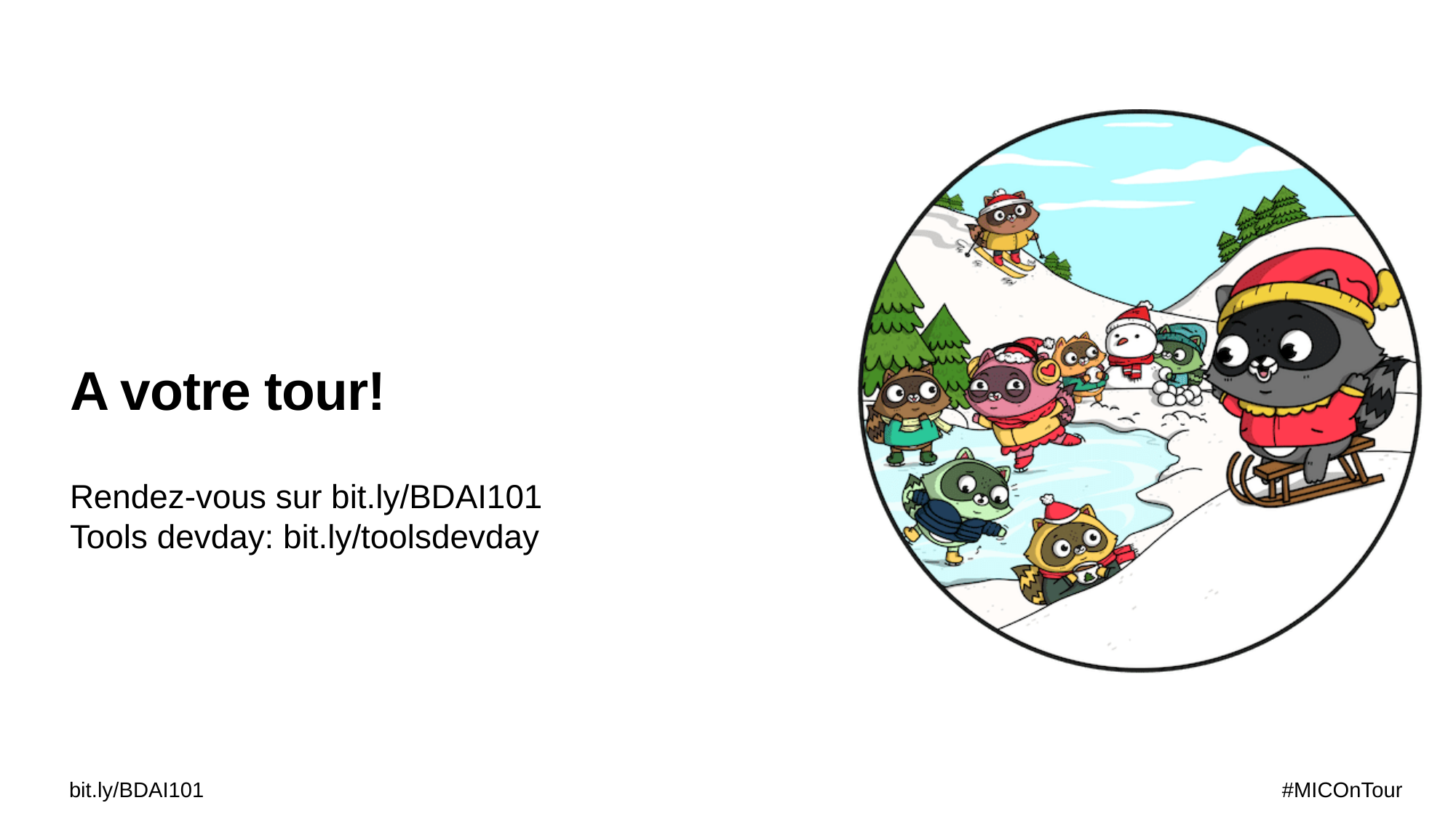

# A votre tour!
Rendez-vous sur bit.ly/BDAI101
Tools devday: bit.ly/toolsdevday